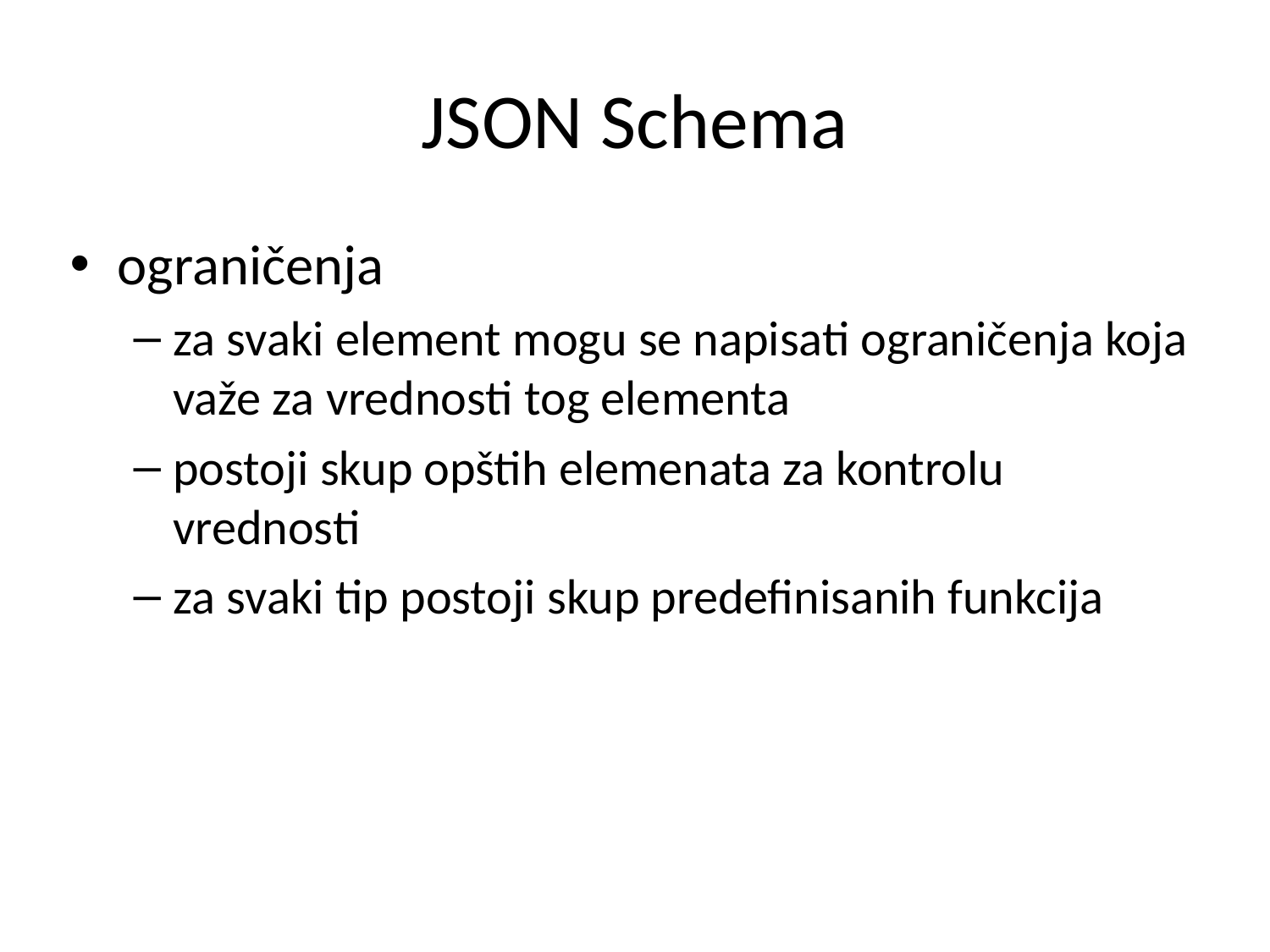

# JSON Schema
ograničenja
za svaki element mogu se napisati ograničenja koja važe za vrednosti tog elementa
postoji skup opštih elemenata za kontrolu vrednosti
za svaki tip postoji skup predefinisanih funkcija